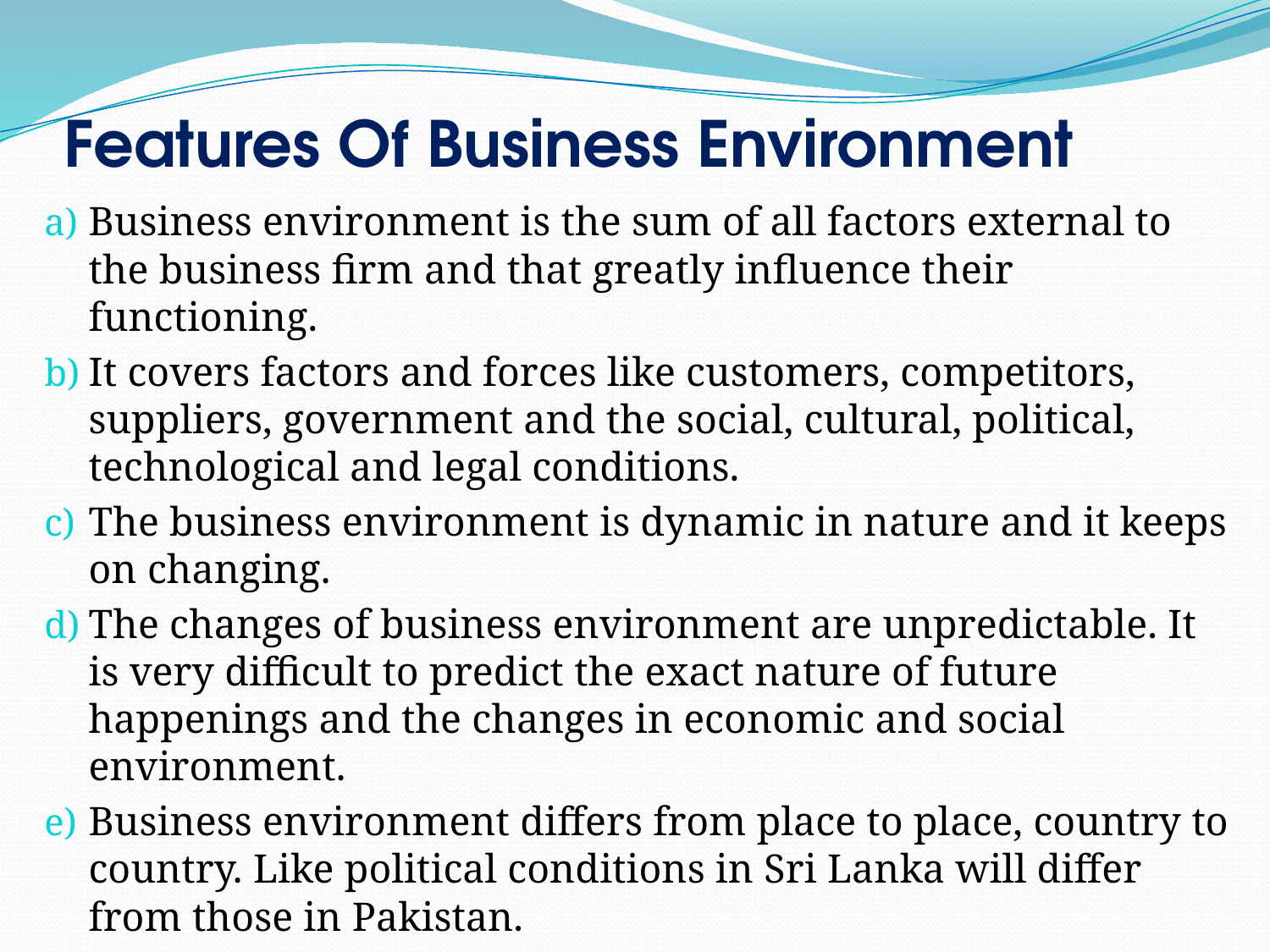

# Features Of Business Environment
Business environment is the sum of all factors external to the business firm and that greatly influence their functioning.
It covers factors and forces like customers, competitors, suppliers, government and the social, cultural, political, technological and legal conditions.
The business environment is dynamic in nature and it keeps on changing.
The changes of business environment are unpredictable. It is very difficult to predict the exact nature of future happenings and the changes in economic and social environment.
Business environment differs from place to place, country to country. Like political conditions in Sri Lanka will differ  from those in Pakistan.